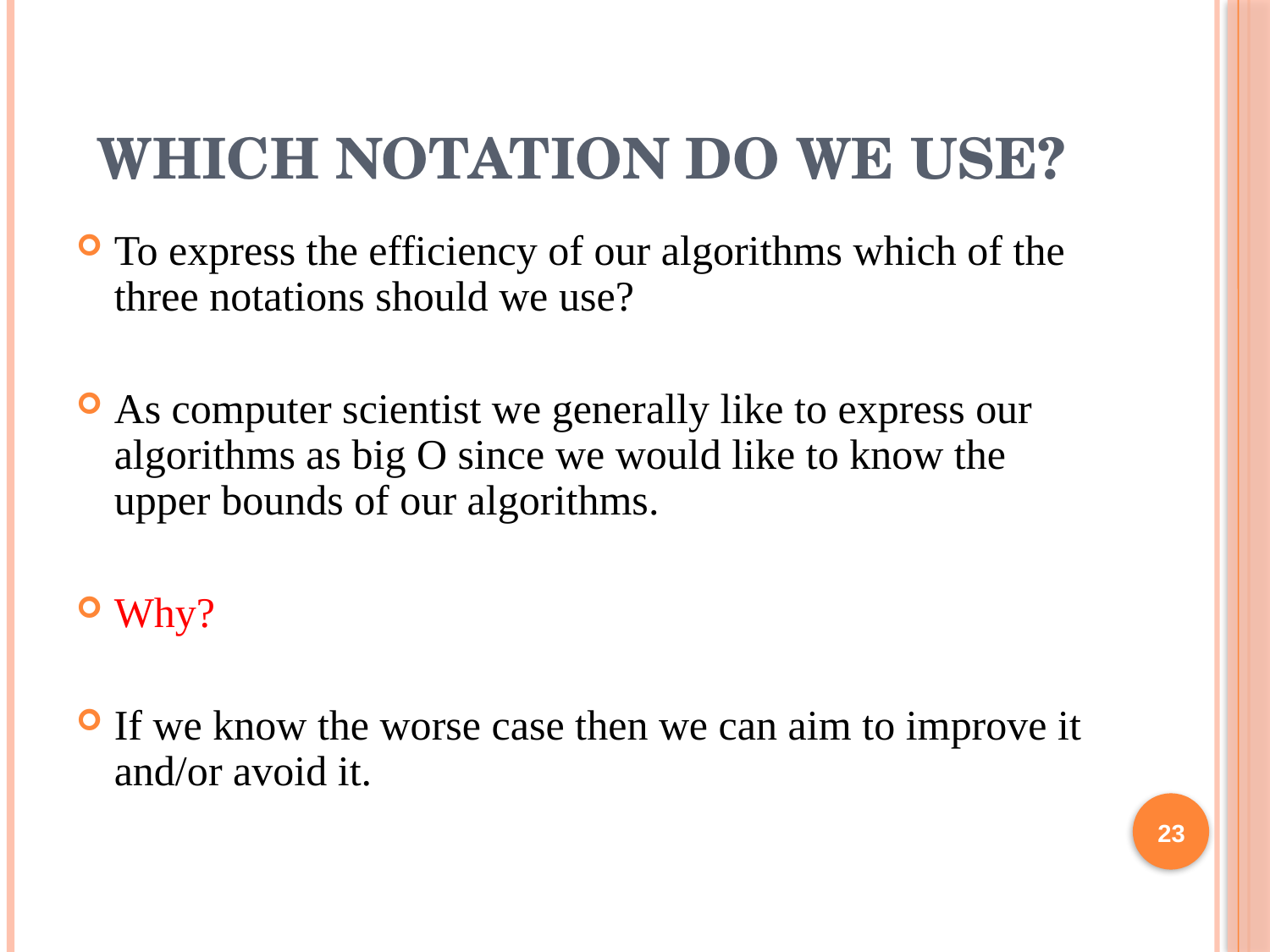

# Which Notation do we use?
To express the efficiency of our algorithms which of the three notations should we use?

As computer scientist we generally like to express our algorithms as big O since we would like to know the upper bounds of our algorithms.

Why?

If we know the worse case then we can aim to improve it and/or avoid it.
23